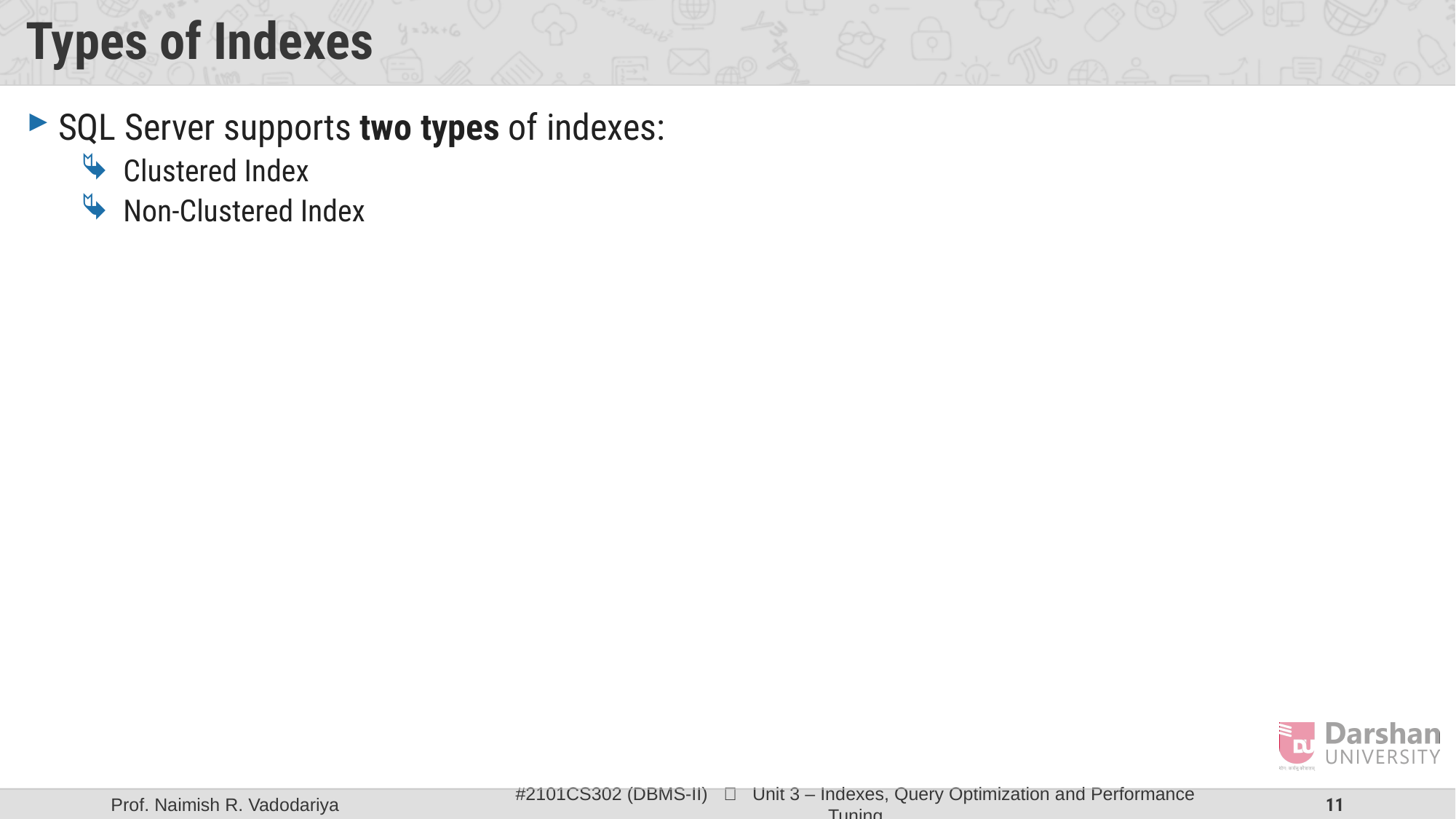

# Types of Indexes
SQL Server supports two types of indexes:
Clustered Index
Non-Clustered Index